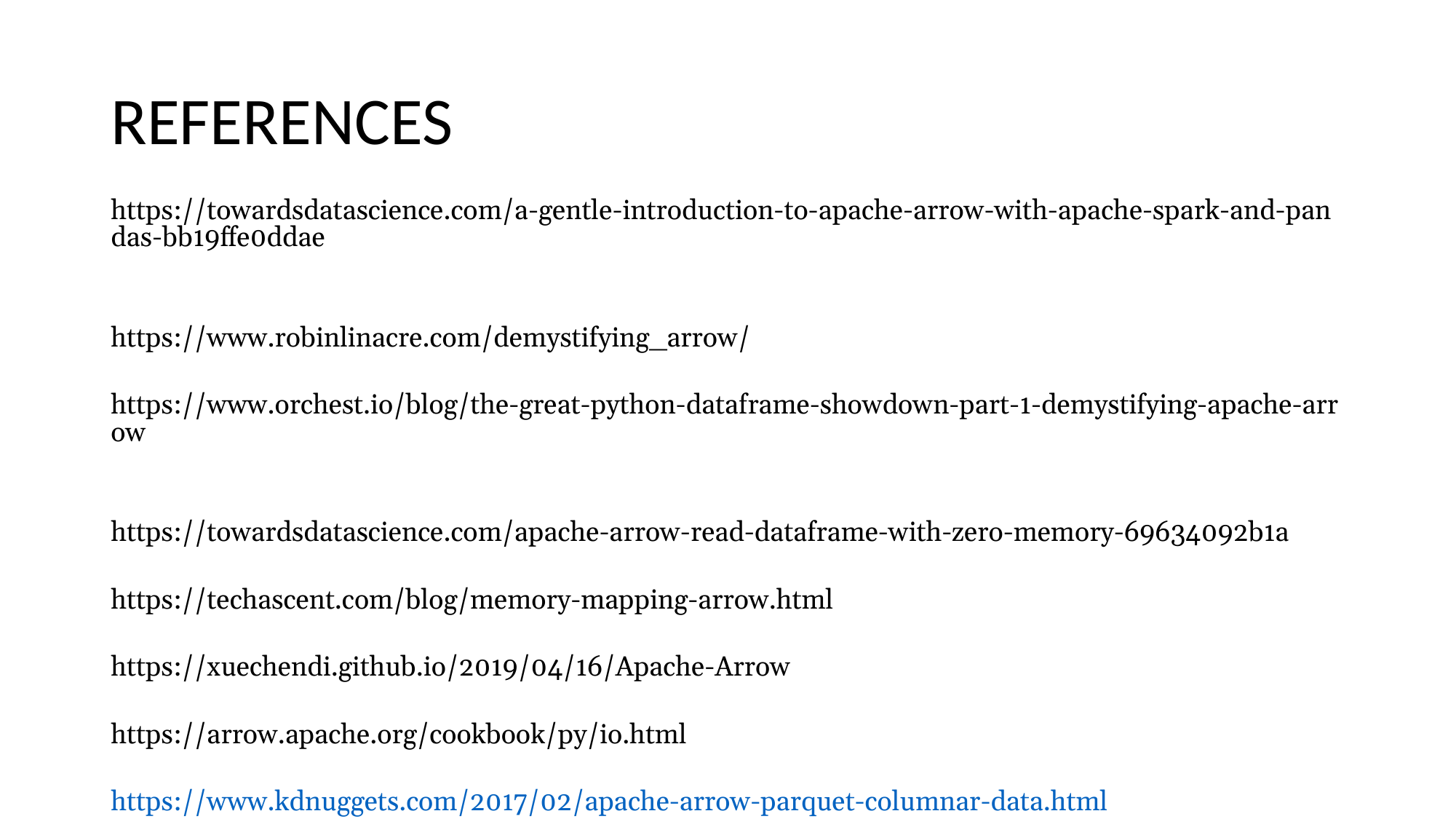

# REFERENCES
https://towardsdatascience.com/a-gentle-introduction-to-apache-arrow-with-apache-spark-and-pandas-bb19ffe0ddae
https://www.robinlinacre.com/demystifying_arrow/
https://www.orchest.io/blog/the-great-python-dataframe-showdown-part-1-demystifying-apache-arrow
https://towardsdatascience.com/apache-arrow-read-dataframe-with-zero-memory-69634092b1a
https://techascent.com/blog/memory-mapping-arrow.html
https://xuechendi.github.io/2019/04/16/Apache-Arrow
https://arrow.apache.org/cookbook/py/io.html
https://www.kdnuggets.com/2017/02/apache-arrow-parquet-columnar-data.html